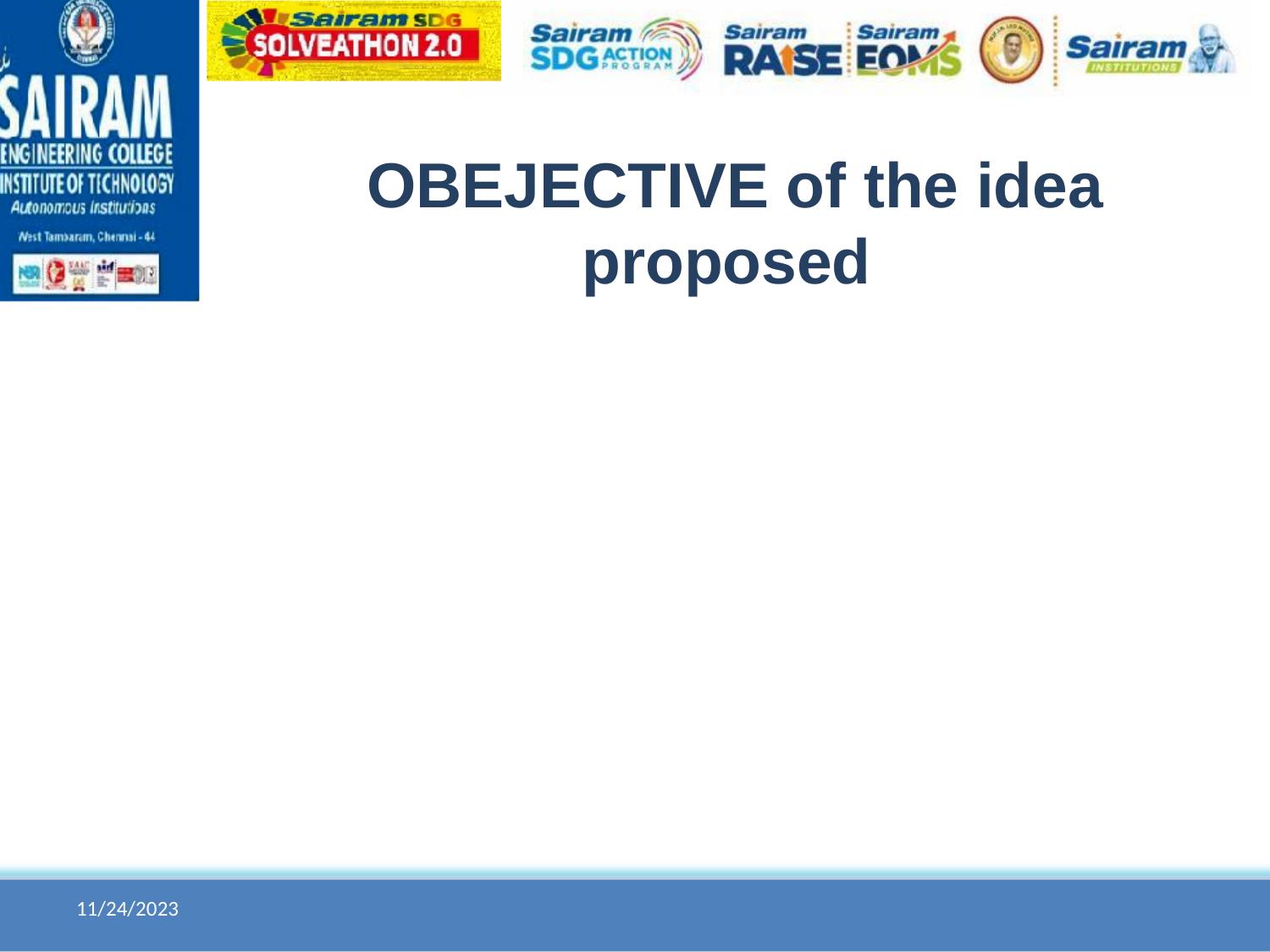

OBEJECTIVE of the idea proposed
11/24/2023
4